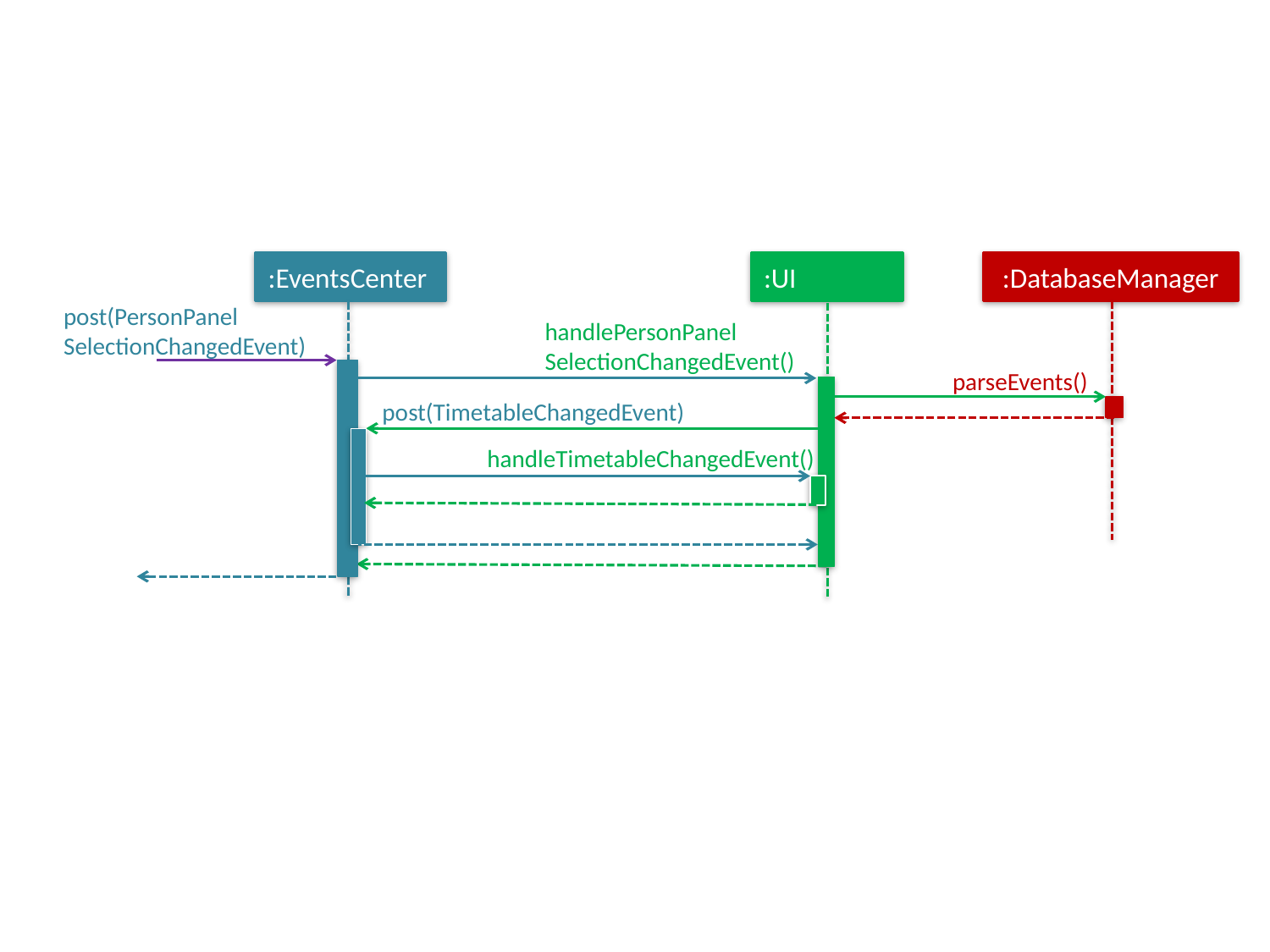

:EventsCenter
:UI
:DatabaseManager
post(PersonPanel
SelectionChangedEvent)
handlePersonPanel
SelectionChangedEvent()

parseEvents()

post(TimetableChangedEvent)

handleTimetableChangedEvent()